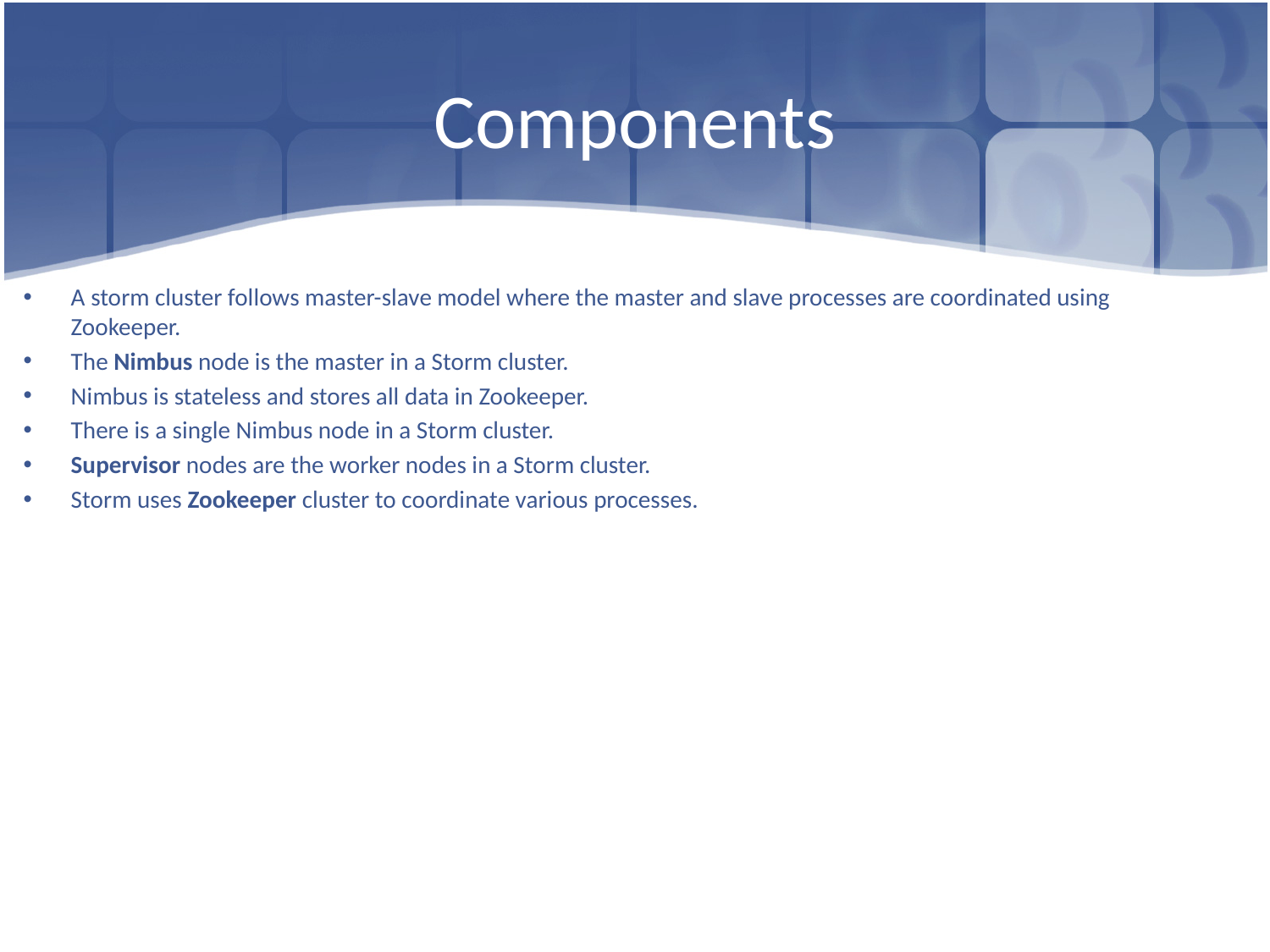

# Components
A storm cluster follows master-slave model where the master and slave processes are coordinated using Zookeeper.
The Nimbus node is the master in a Storm cluster.
Nimbus is stateless and stores all data in Zookeeper.
There is a single Nimbus node in a Storm cluster.
Supervisor nodes are the worker nodes in a Storm cluster.
Storm uses Zookeeper cluster to coordinate various processes.